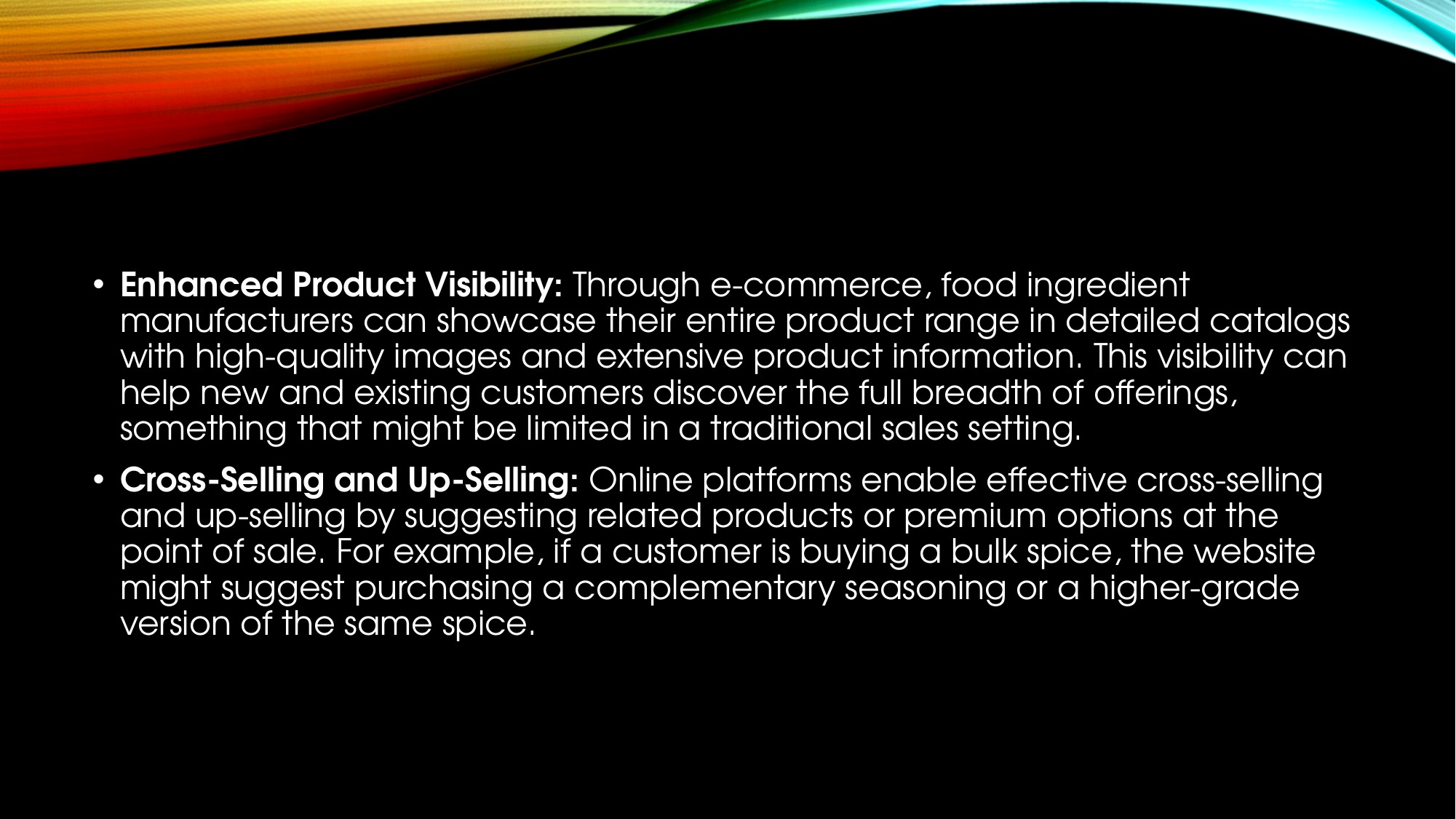

Enhanced Product Visibility: Through e-commerce, food ingredient manufacturers can showcase their entire product range in detailed catalogs with high-quality images and extensive product information. This visibility can help new and existing customers discover the full breadth of offerings, something that might be limited in a traditional sales setting.
Cross-Selling and Up-Selling: Online platforms enable effective cross-selling and up-selling by suggesting related products or premium options at the point of sale. For example, if a customer is buying a bulk spice, the website might suggest purchasing a complementary seasoning or a higher-grade version of the same spice.